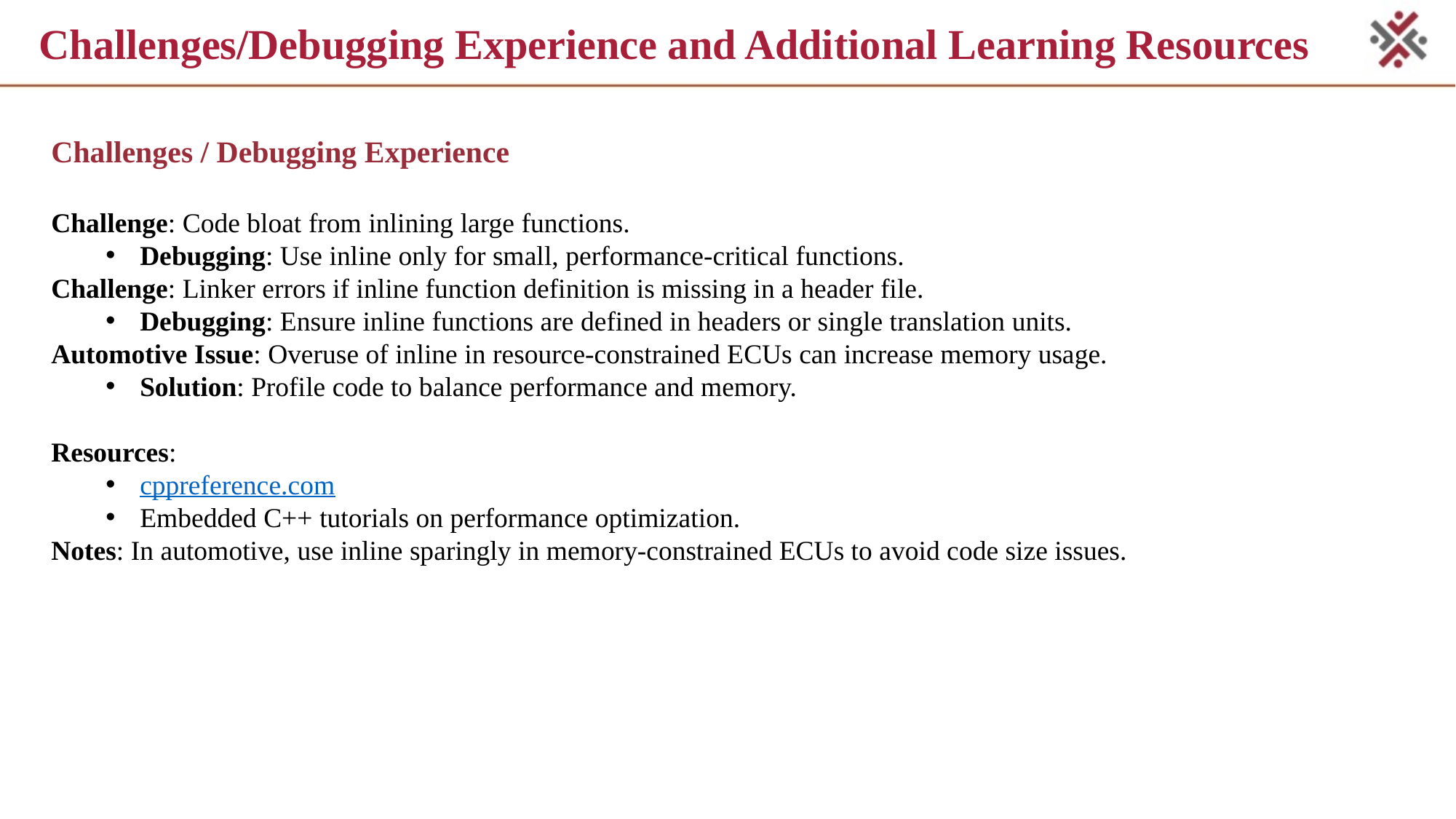

# Challenges/Debugging Experience and Additional Learning Resources
Challenges / Debugging Experience

Challenge: Code bloat from inlining large functions.
Debugging: Use inline only for small, performance-critical functions.
Challenge: Linker errors if inline function definition is missing in a header file.
Debugging: Ensure inline functions are defined in headers or single translation units.
Automotive Issue: Overuse of inline in resource-constrained ECUs can increase memory usage.
Solution: Profile code to balance performance and memory.

Resources:
cppreference.com
Embedded C++ tutorials on performance optimization.
Notes: In automotive, use inline sparingly in memory-constrained ECUs to avoid code size issues.